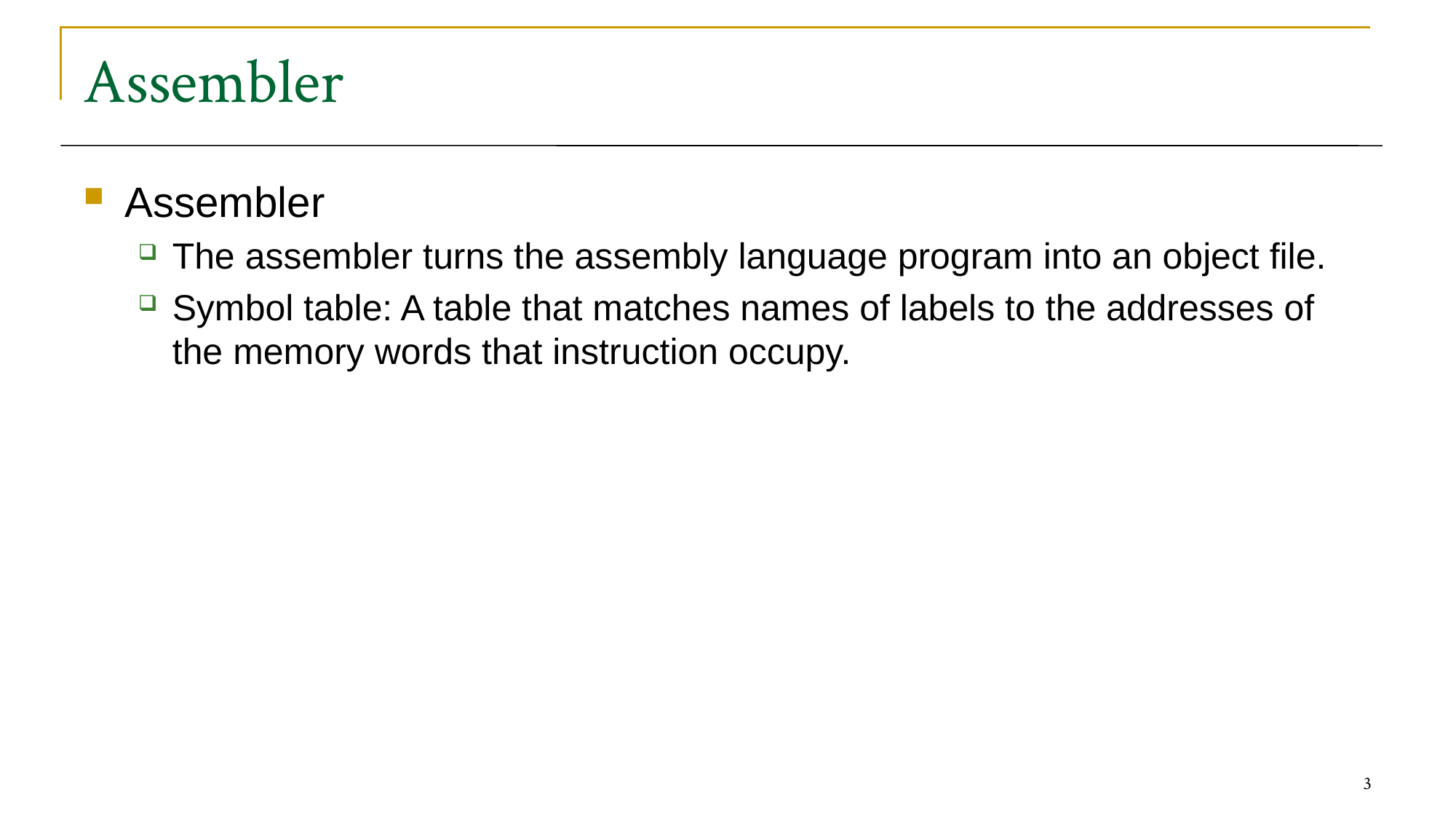

# Assembler
Assembler
The assembler turns the assembly language program into an object file.
Symbol table: A table that matches names of labels to the addresses of the memory words that instruction occupy.
3